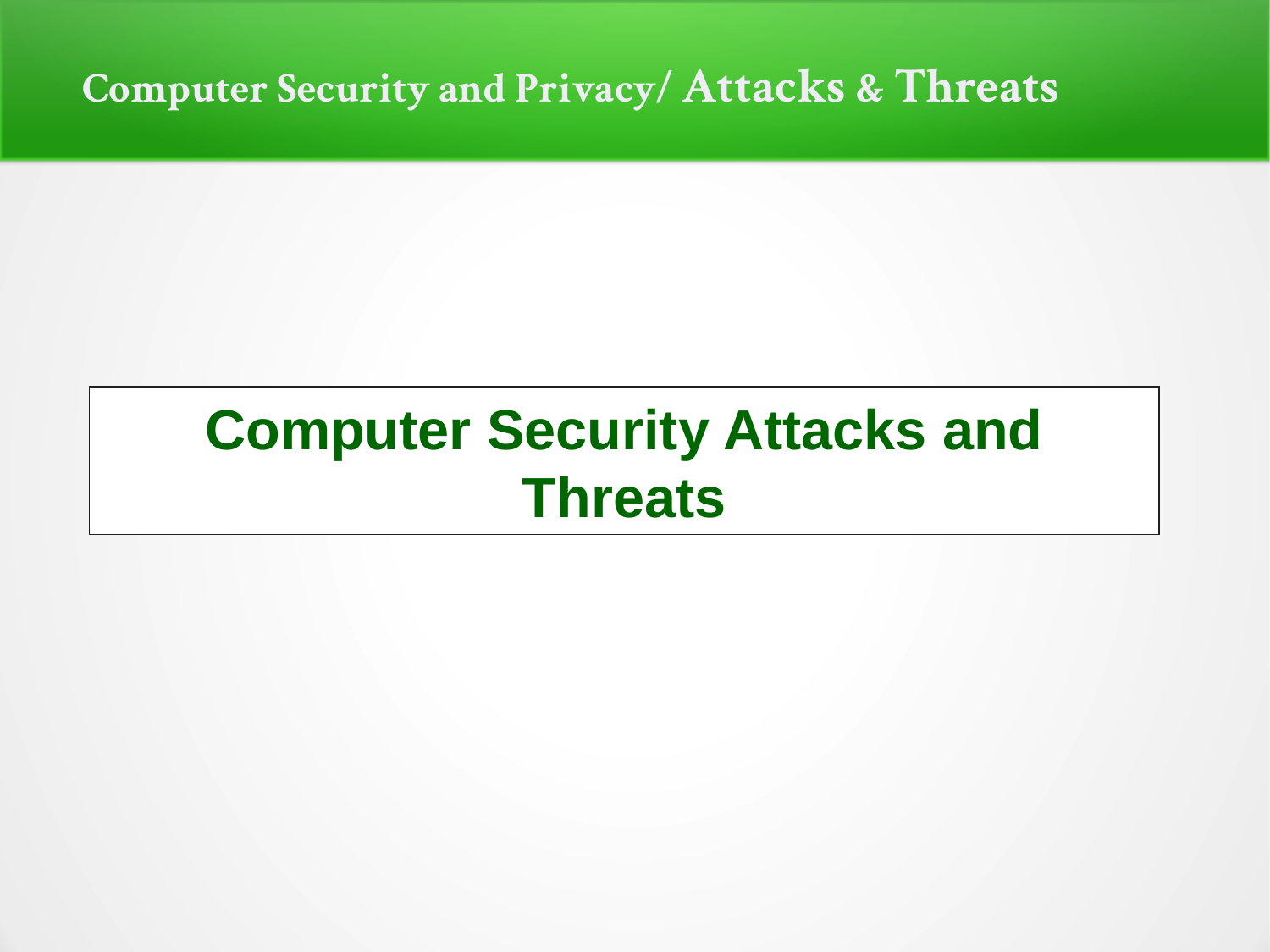

Computer Security and Privacy/ Attacks & Threats
Computer Security Attacks and Threats